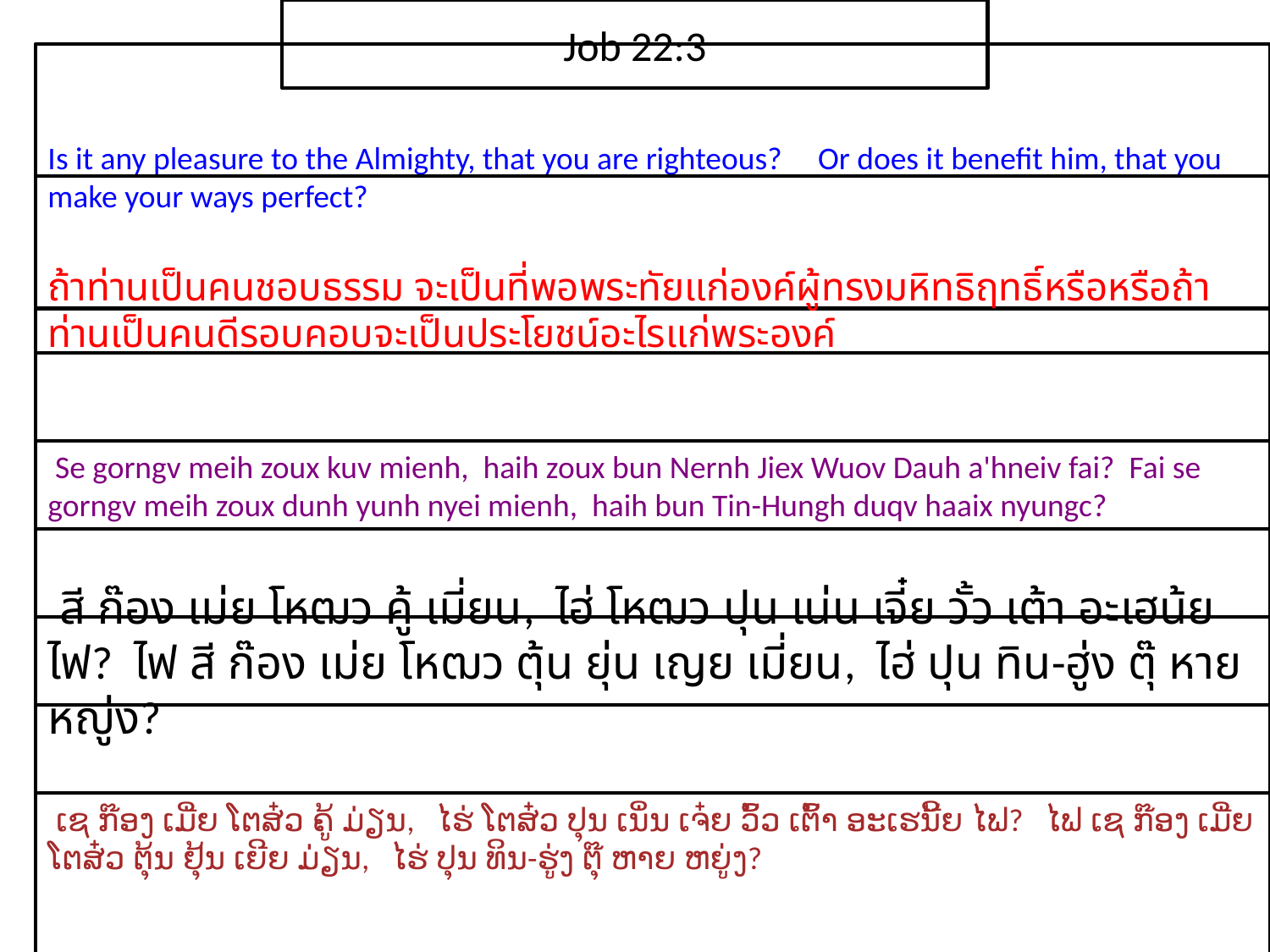

Job 22:3
Is it any pleasure to the Almighty, that you are righteous?     Or does it benefit him, that you make your ways perfect?
ถ้า​ท่าน​เป็น​คน​ชอบธรรม จะ​เป็น​ที่​พอ​พระ​ทัย​แก่​องค์​ผู้​ทรง​มหิทธิ​ฤทธิ์​หรือหรือ​ถ้า​ท่าน​เป็น​คน​ดี​รอบคอบ​จะ​เป็น​ประโยชน์​อะไร​แก่​พระ​องค์
 Se gorngv meih zoux kuv mienh,  haih zoux bun Nernh Jiex Wuov Dauh a'hneiv fai?  Fai se gorngv meih zoux dunh yunh nyei mienh,  haih bun Tin-Hungh duqv haaix nyungc?
 สี ก๊อง เม่ย โหฒว คู้ เมี่ยน,  ไฮ่ โหฒว ปุน เน่น เจี๋ย วั้ว เต้า อะเฮน้ย ไฟ?  ไฟ สี ก๊อง เม่ย โหฒว ตุ้น ยุ่น เญย เมี่ยน,  ไฮ่ ปุน ทิน-ฮู่ง ตุ๊ หาย หญู่ง?
 ເຊ ກ໊ອງ ເມີ່ຍ ໂຕສ໋ວ ຄູ້ ມ່ຽນ,   ໄຮ່ ໂຕສ໋ວ ປຸນ ເນິ່ນ ເຈ໋ຍ ວົ້ວ ເຕົ້າ ອະເຮນີ້ຍ ໄຟ?   ໄຟ ເຊ ກ໊ອງ ເມີ່ຍ ໂຕສ໋ວ ຕຸ້ນ ຢຸ້ນ ເຍີຍ ມ່ຽນ,   ໄຮ່ ປຸນ ທິນ-ຮູ່ງ ຕຸ໊ ຫາຍ ຫຍູ່ງ?